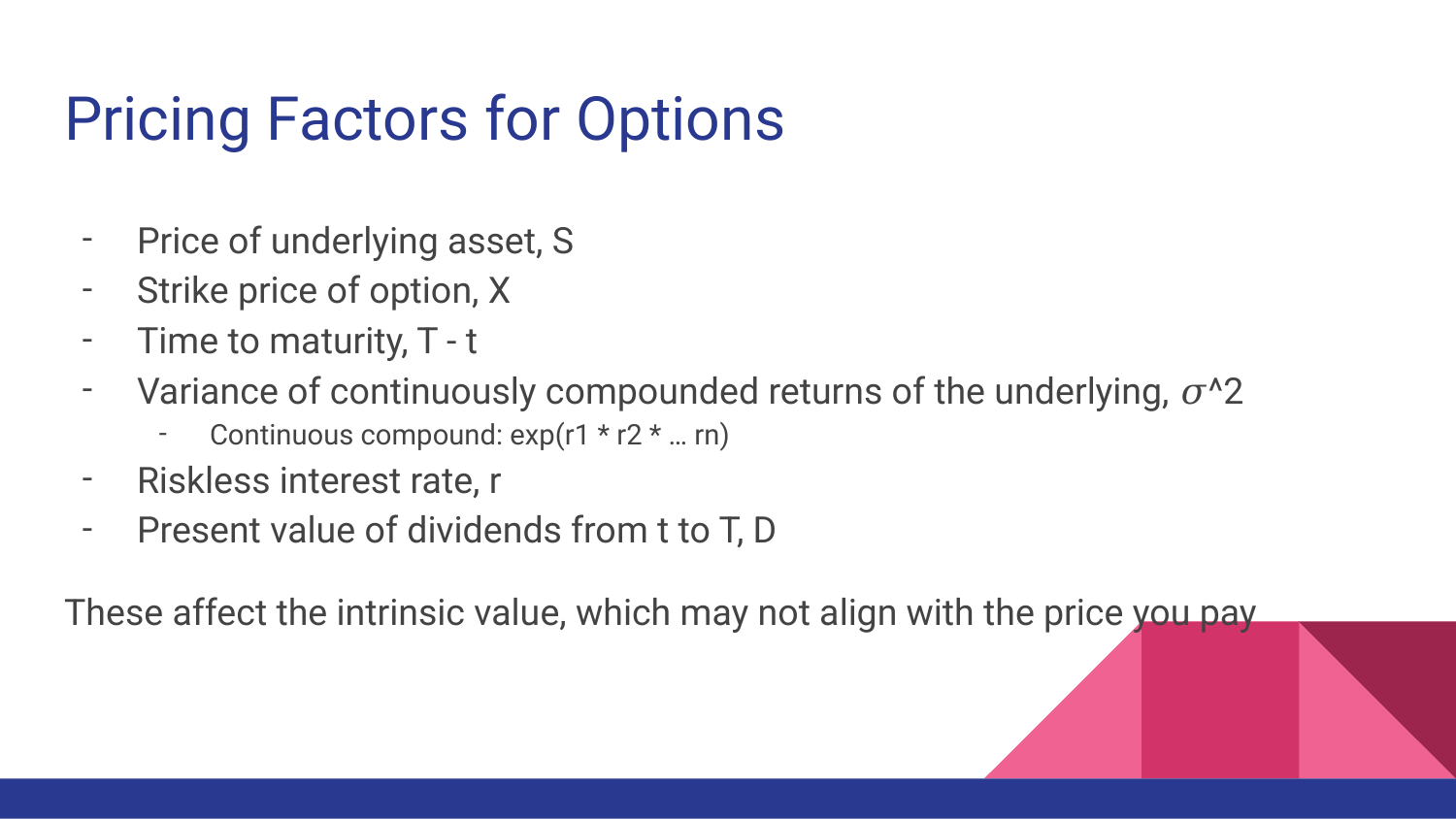

# Pricing Factors for Options
Price of underlying asset, S
Strike price of option, X
Time to maturity, T - t
Variance of continuously compounded returns of the underlying, 𝜎^2
Continuous compound: exp(r1 * r2 * … rn)
Riskless interest rate, r
Present value of dividends from t to T, D
These affect the intrinsic value, which may not align with the price you pay